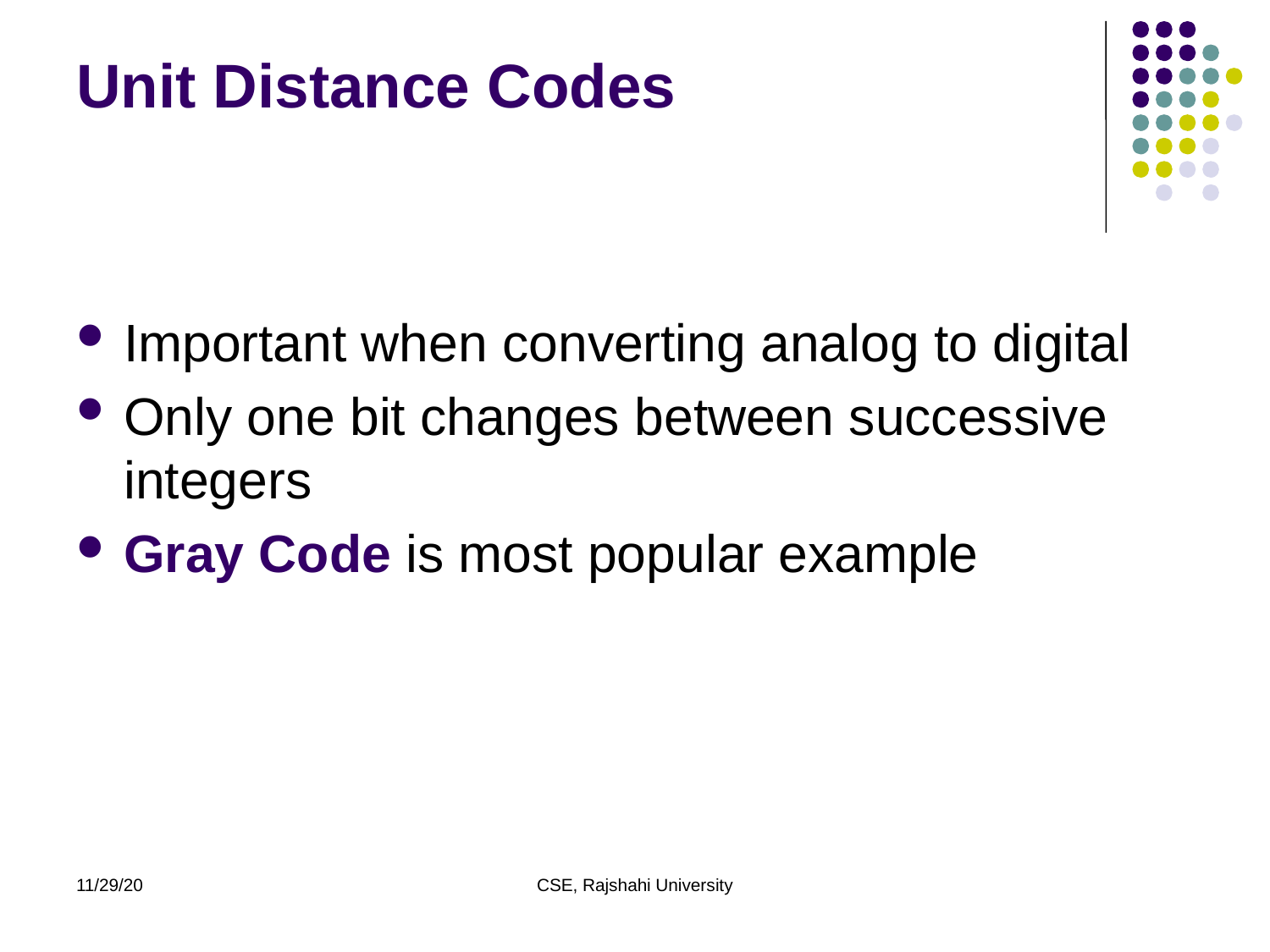

# Unit Distance Codes
Important when converting analog to digital
Only one bit changes between successive integers
Gray Code is most popular example

11/29/20
CSE, Rajshahi University